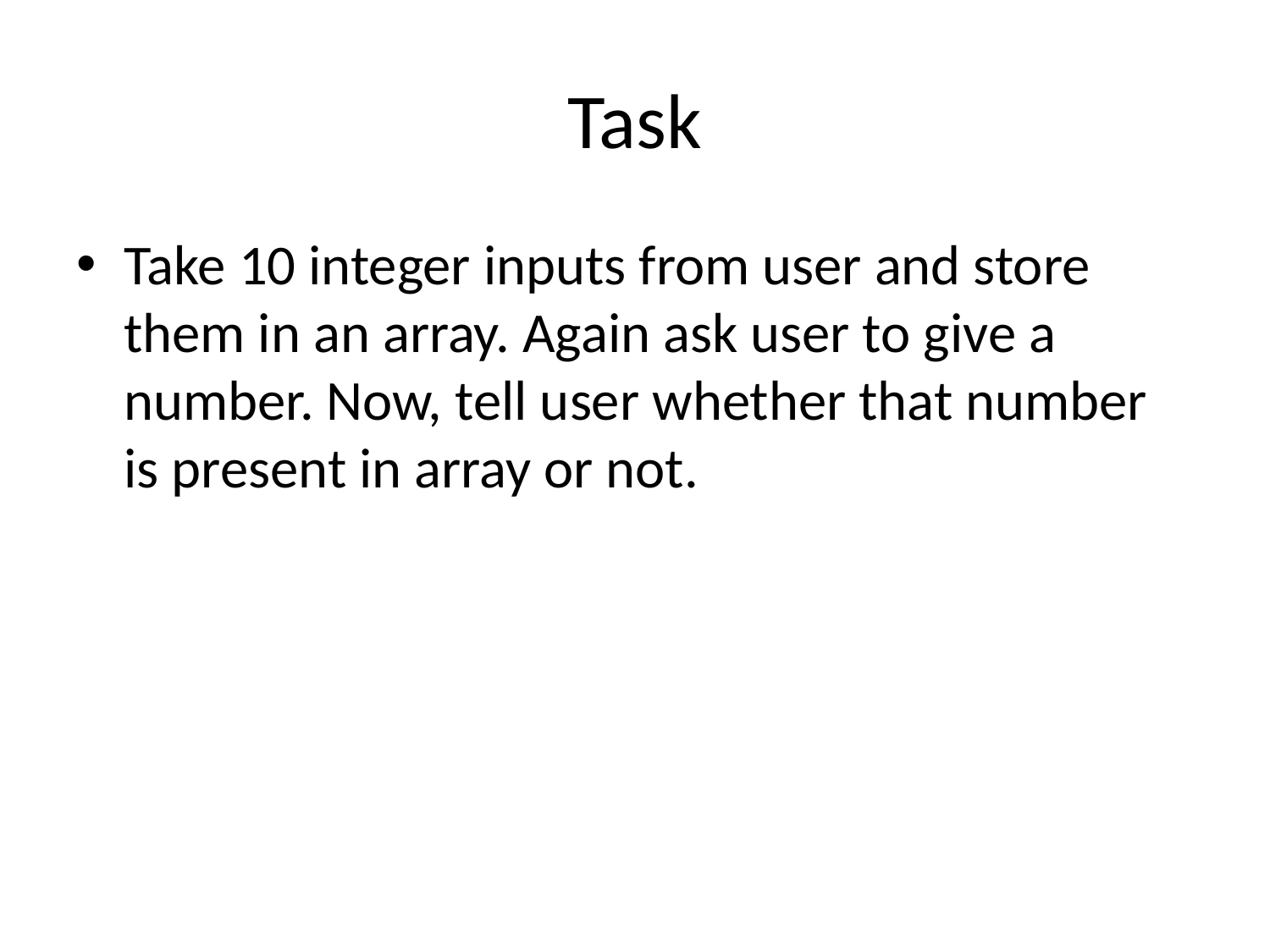

# Task
Take 10 integer inputs from user and store them in an array. Again ask user to give a number. Now, tell user whether that number is present in array or not.